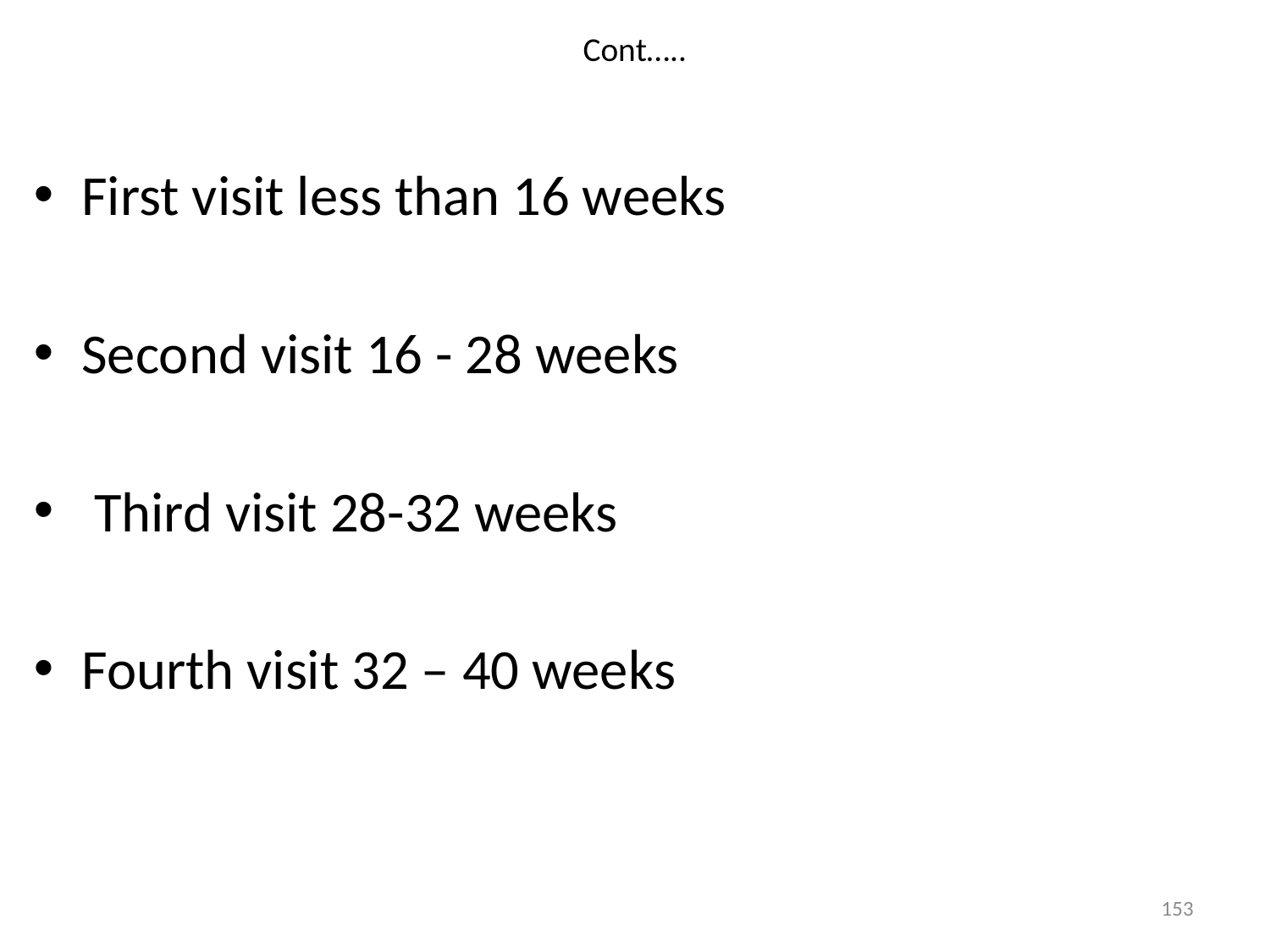

# Cont…..

First visit less than 16 weeks

Second visit 16 - 28 weeks

 Third visit 28-32 weeks

Fourth visit 32 – 40 weeks

153